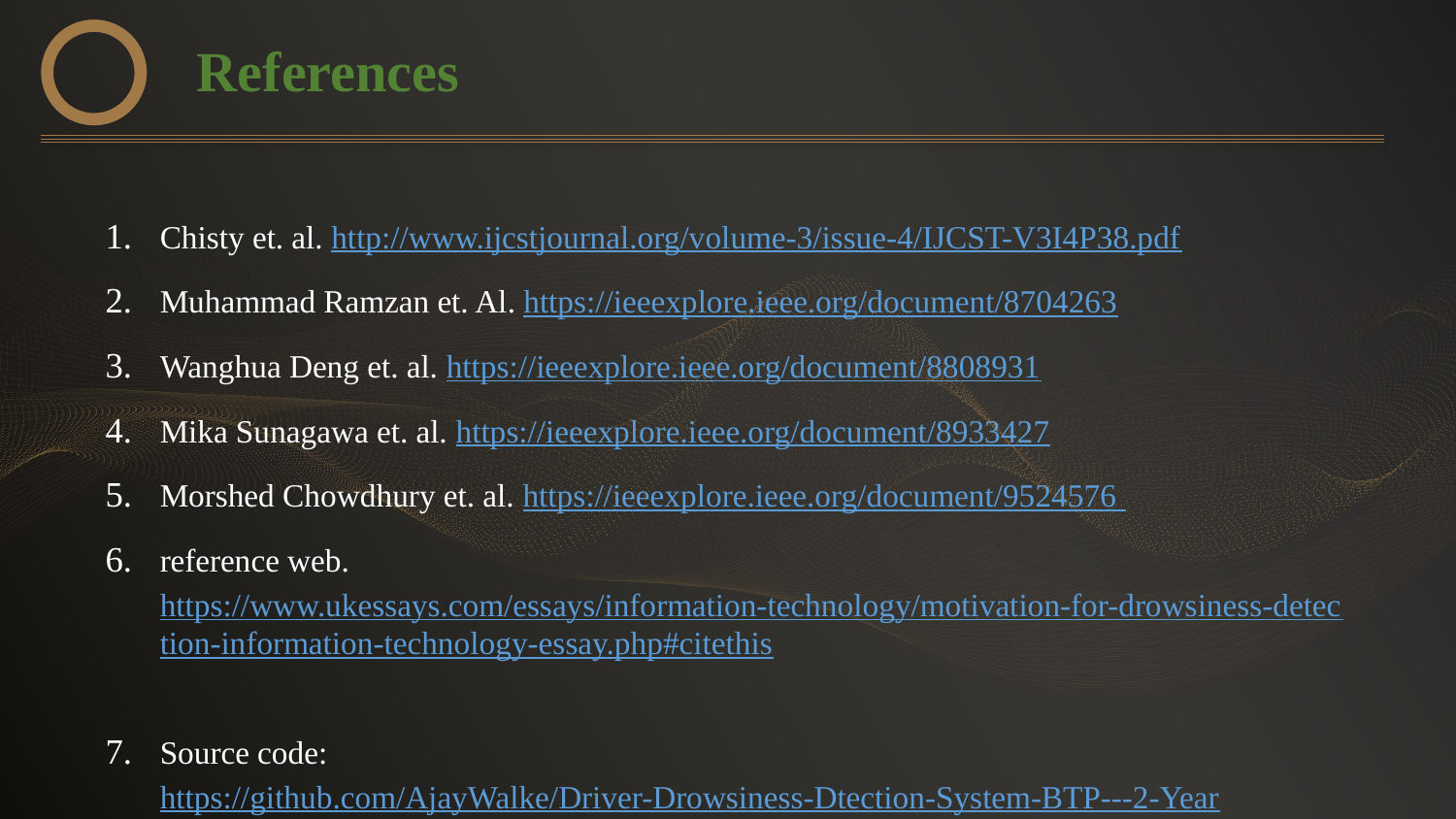

References
Chisty et. al. http://www.ijcstjournal.org/volume-3/issue-4/IJCST-V3I4P38.pdf
Muhammad Ramzan et. Al. https://ieeexplore.ieee.org/document/8704263
Wanghua Deng et. al. https://ieeexplore.ieee.org/document/8808931
Mika Sunagawa et. al. https://ieeexplore.ieee.org/document/8933427
Morshed Chowdhury et. al. https://ieeexplore.ieee.org/document/9524576
reference web. https://www.ukessays.com/essays/information-technology/motivation-for-drowsiness-detection-information-technology-essay.php#citethis
Source code: https://github.com/AjayWalke/Driver-Drowsiness-Dtection-System-BTP---2-Year